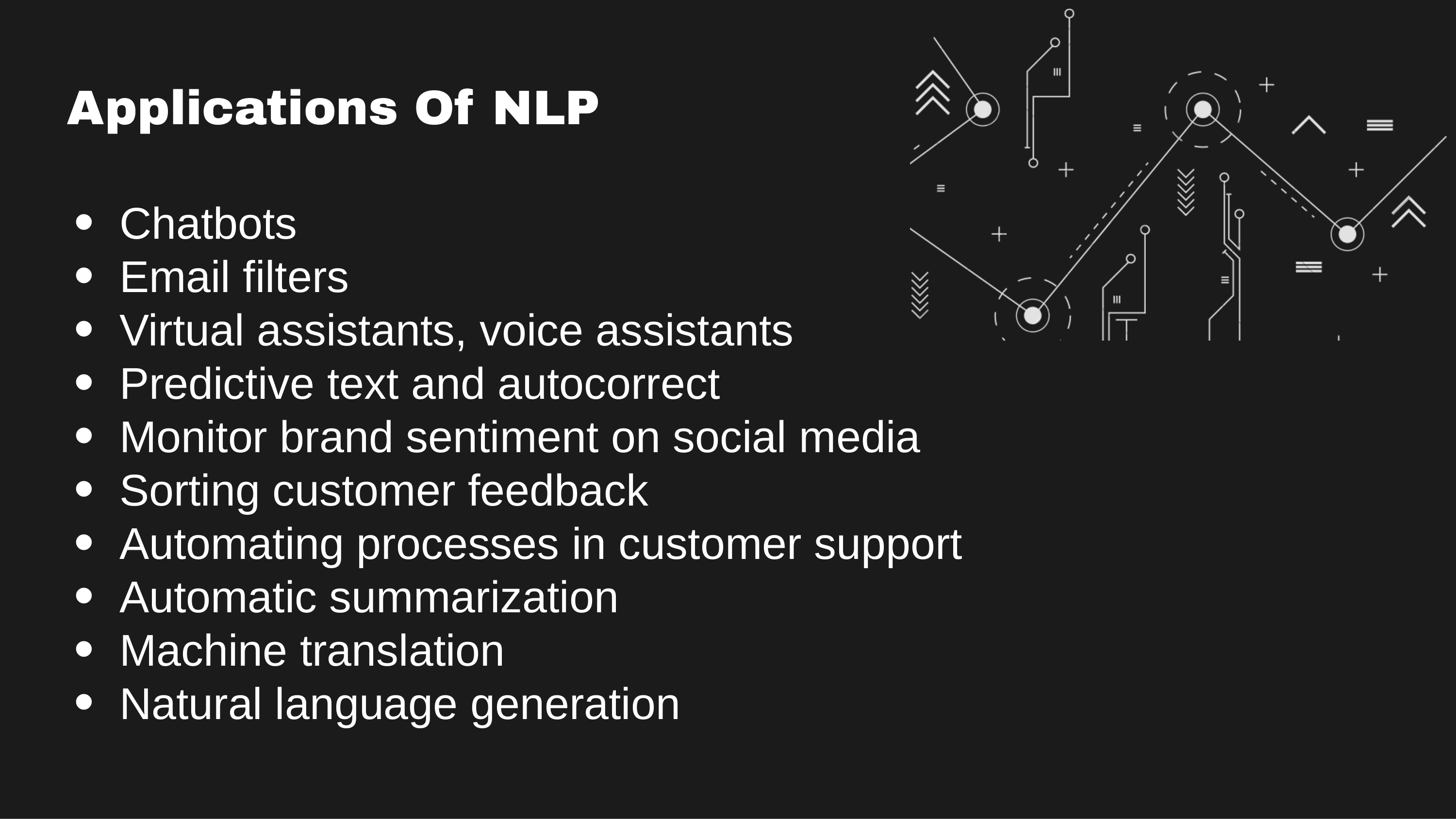

Applications Of NLP
Chatbots
Email filters
Virtual assistants, voice assistants
Predictive text and autocorrect
Monitor brand sentiment on social media
Sorting customer feedback
Automating processes in customer support
Automatic summarization
Machine translation
Natural language generation